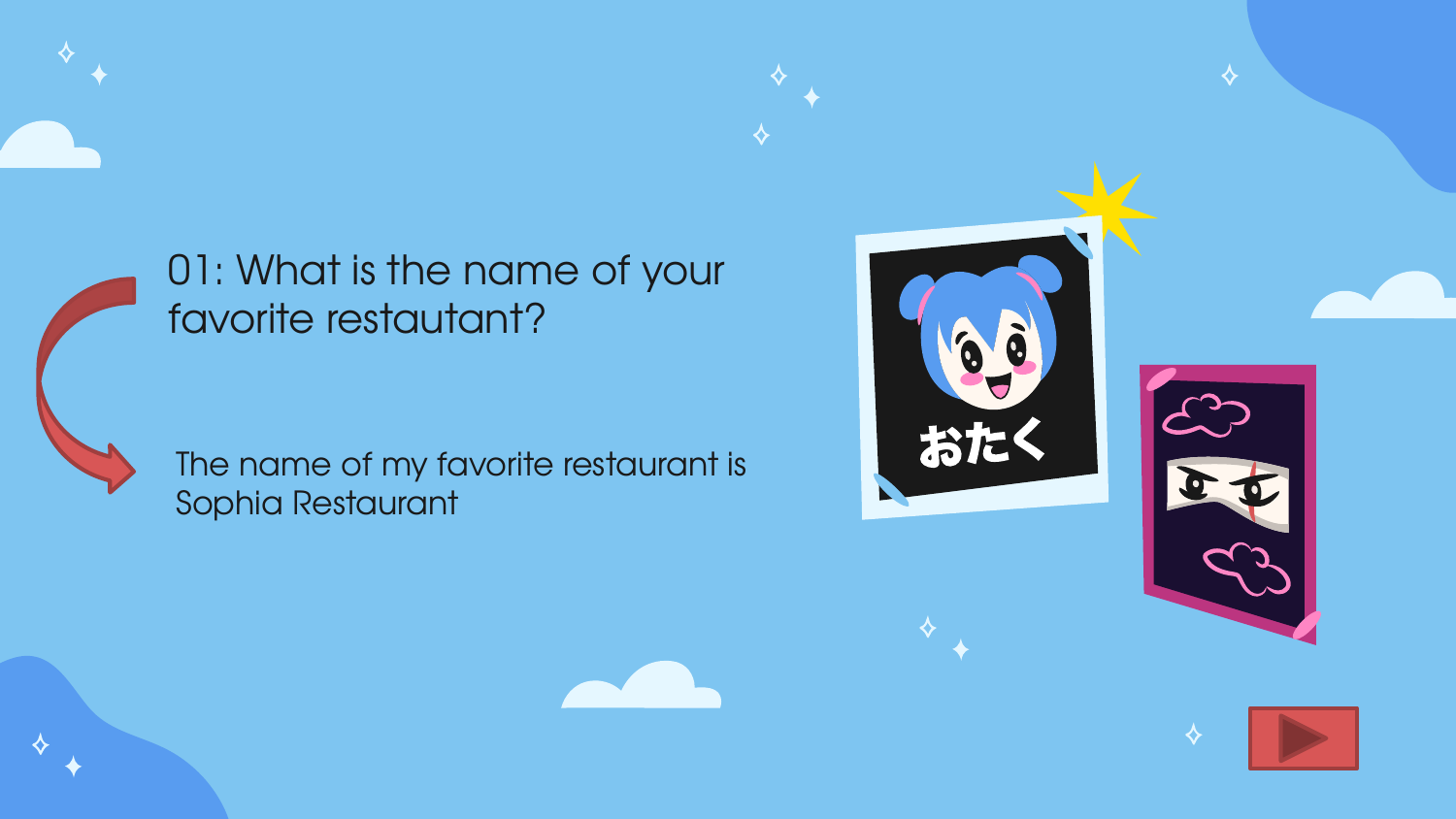

# 01: What is the name of your favorite restautant?

The name of my favorite restaurant is Sophia Restaurant